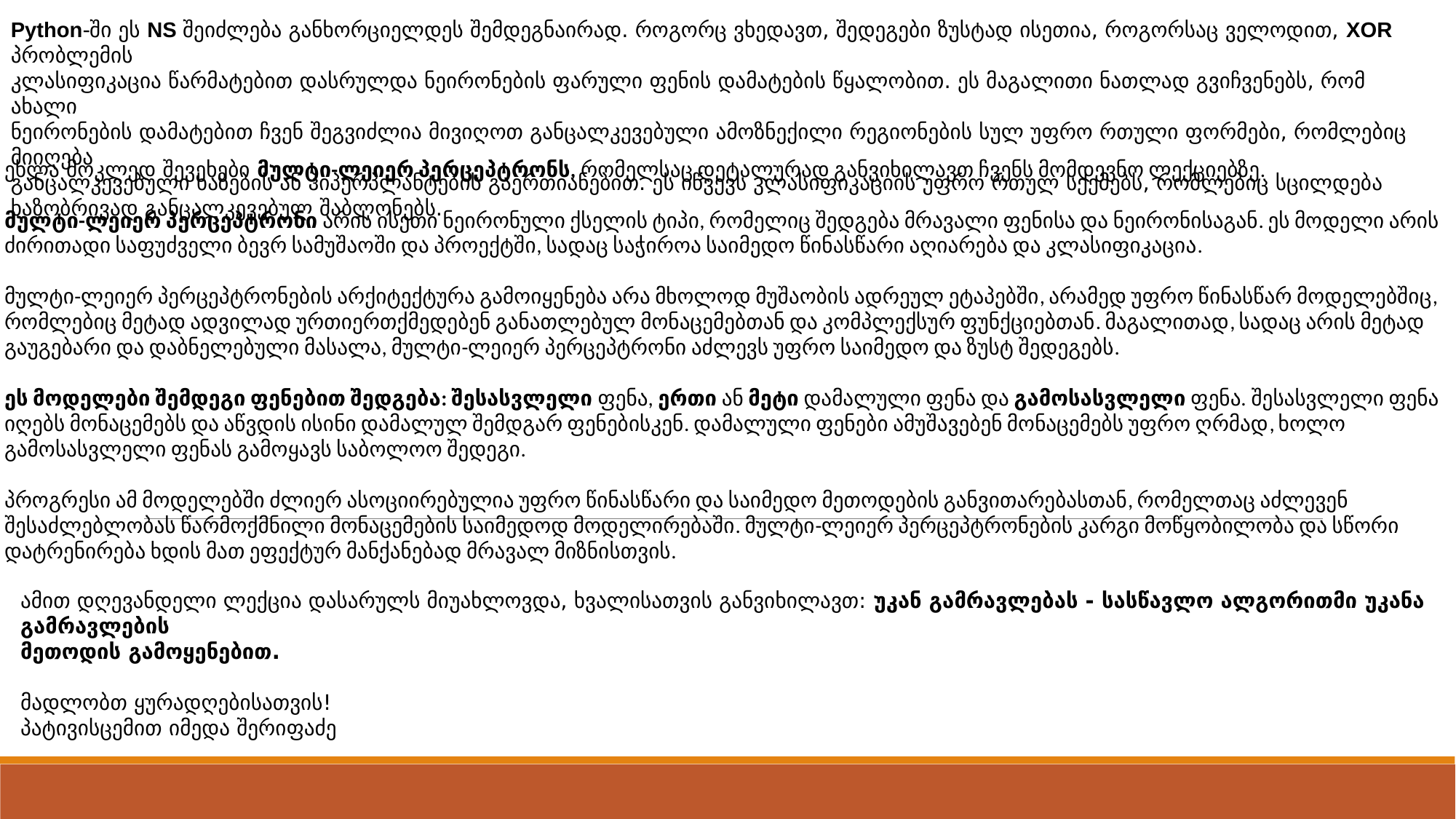

Python-ში ეს NS შეიძლება განხორციელდეს შემდეგნაირად. როგორც ვხედავთ, შედეგები ზუსტად ისეთია, როგორსაც ველოდით, XOR პრობლემის
კლასიფიკაცია წარმატებით დასრულდა ნეირონების ფარული ფენის დამატების წყალობით. ეს მაგალითი ნათლად გვიჩვენებს, რომ ახალი
ნეირონების დამატებით ჩვენ შეგვიძლია მივიღოთ განცალკევებული ამოზნექილი რეგიონების სულ უფრო რთული ფორმები, რომლებიც მიიღება
განცალკევებული ხაზების ან ჰიპერპლანტების გაერთიანებით. ეს იწვევს კლასიფიკაციის უფრო რთულ სქემებს, რომლებიც სცილდება
ხაზობრივად განცალკევებულ შაბლონებს.
ეხლა მოკლედ შევეხები მულტი-ლეიერ პერცეპტრონს, რომელსაც დეტალურად განვიხილავთ ჩვენს მომდევნო ლექციებზე.

მულტი-ლეიერ პერცეპტრონი არის ისეთი ნეირონული ქსელის ტიპი, რომელიც შედგება მრავალი ფენისა და ნეირონისაგან. ეს მოდელი არის
ძირითადი საფუძველი ბევრ სამუშაოში და პროექტში, სადაც საჭიროა საიმედო წინასწარი აღიარება და კლასიფიკაცია.

მულტი-ლეიერ პერცეპტრონების არქიტექტურა გამოიყენება არა მხოლოდ მუშაობის ადრეულ ეტაპებში, არამედ უფრო წინასწარ მოდელებშიც,
რომლებიც მეტად ადვილად ურთიერთქმედებენ განათლებულ მონაცემებთან და კომპლექსურ ფუნქციებთან. მაგალითად, სადაც არის მეტად
გაუგებარი და დაბნელებული მასალა, მულტი-ლეიერ პერცეპტრონი აძლევს უფრო საიმედო და ზუსტ შედეგებს.

ეს მოდელები შემდეგი ფენებით შედგება: შესასვლელი ფენა, ერთი ან მეტი დამალული ფენა და გამოსასვლელი ფენა. შესასვლელი ფენა
იღებს მონაცემებს და აწვდის ისინი დამალულ შემდგარ ფენებისკენ. დამალული ფენები ამუშავებენ მონაცემებს უფრო ღრმად, ხოლო
გამოსასვლელი ფენას გამოყავს საბოლოო შედეგი.

პროგრესი ამ მოდელებში ძლიერ ასოციირებულია უფრო წინასწარი და საიმედო მეთოდების განვითარებასთან, რომელთაც აძლევენ
შესაძლებლობას წარმოქმნილი მონაცემების საიმედოდ მოდელირებაში. მულტი-ლეიერ პერცეპტრონების კარგი მოწყობილობა და სწორი
დატრენირება ხდის მათ ეფექტურ მანქანებად მრავალ მიზნისთვის.

ამით დღევანდელი ლექცია დასარულს მიუახლოვდა, ხვალისათვის განვიხილავთ: უკან გამრავლებას - სასწავლო ალგორითმი უკანა გამრავლების
მეთოდის გამოყენებით.

მადლობთ ყურადღებისათვის!
პატივისცემით იმედა შერიფაძე